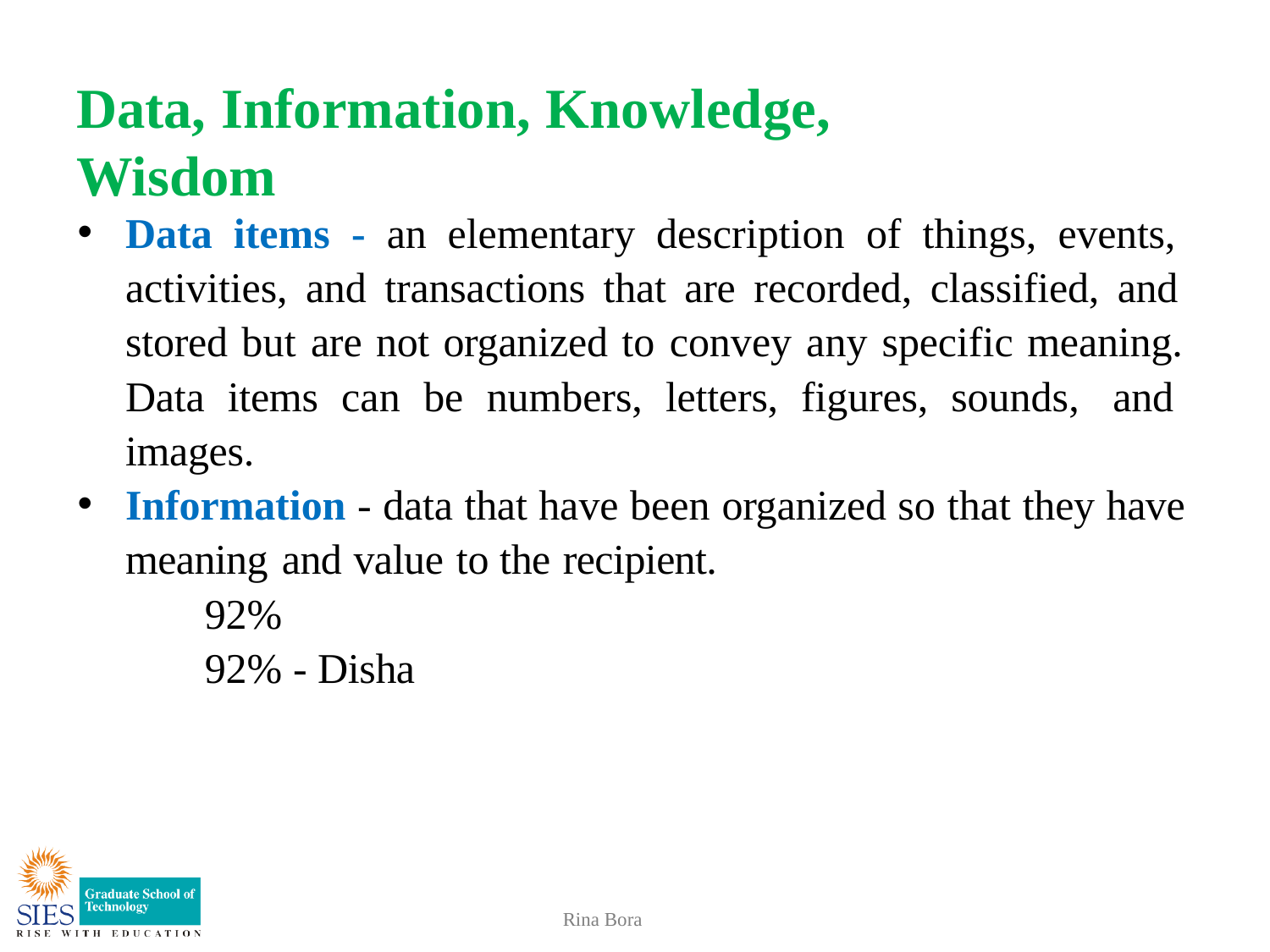

# Data, Information, Knowledge, Wisdom
Data items - an elementary description of things, events,  activities, and transactions that are recorded, classified, and  stored but are not organized to convey any specific meaning.  Data items can be numbers, letters, figures, sounds, and  images.
Information - data that have been organized so that they have  meaning and value to the recipient.
92%
92% - Disha